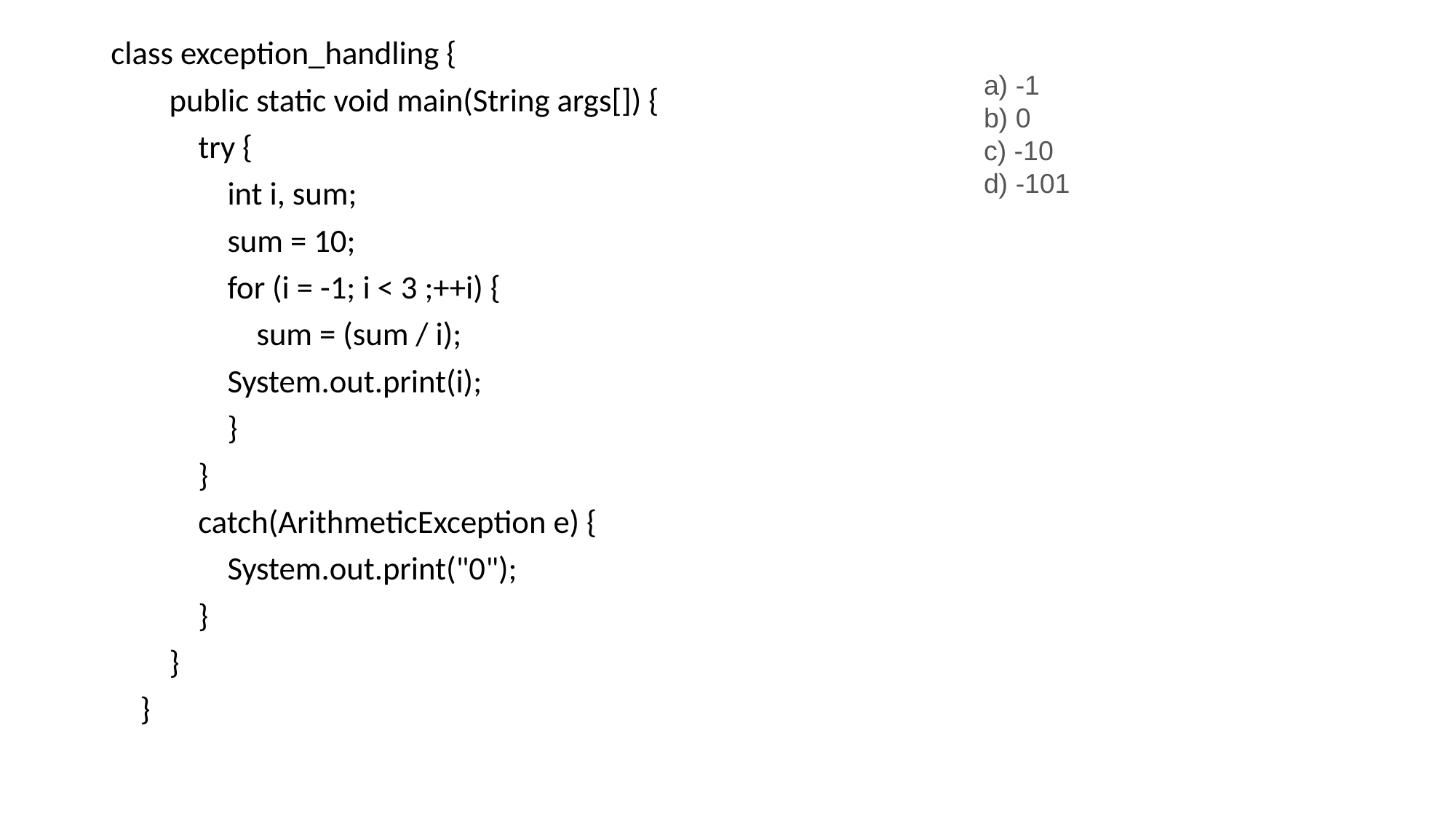

class exception_handling {
        public static void main(String args[]) {
            try {
                int i, sum;
                sum = 10;
                for (i = -1; i < 3 ;++i) {
                    sum = (sum / i);
                System.out.print(i);
                }
            }
            catch(ArithmeticException e) {
                System.out.print("0");
            }
        }
    }
a) -1
b) 0
c) -10
d) -101